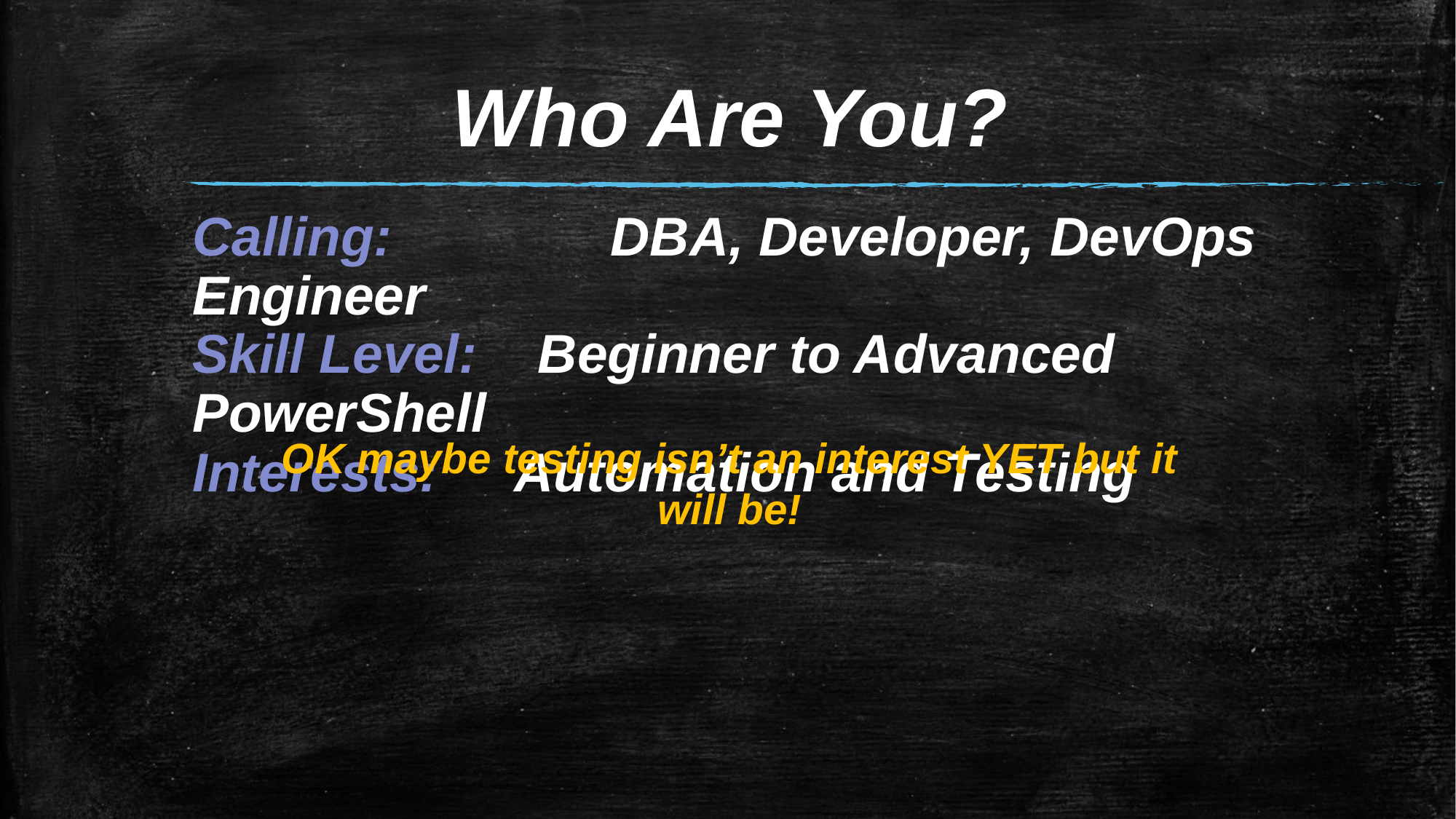

# Who Are You?
Calling:  	      DBA, Developer, DevOps Engineer
Skill Level:    Beginner to Advanced PowerShell
Interests:     Automation and Testing
OK maybe testing isn’t an interest YET but it will be!